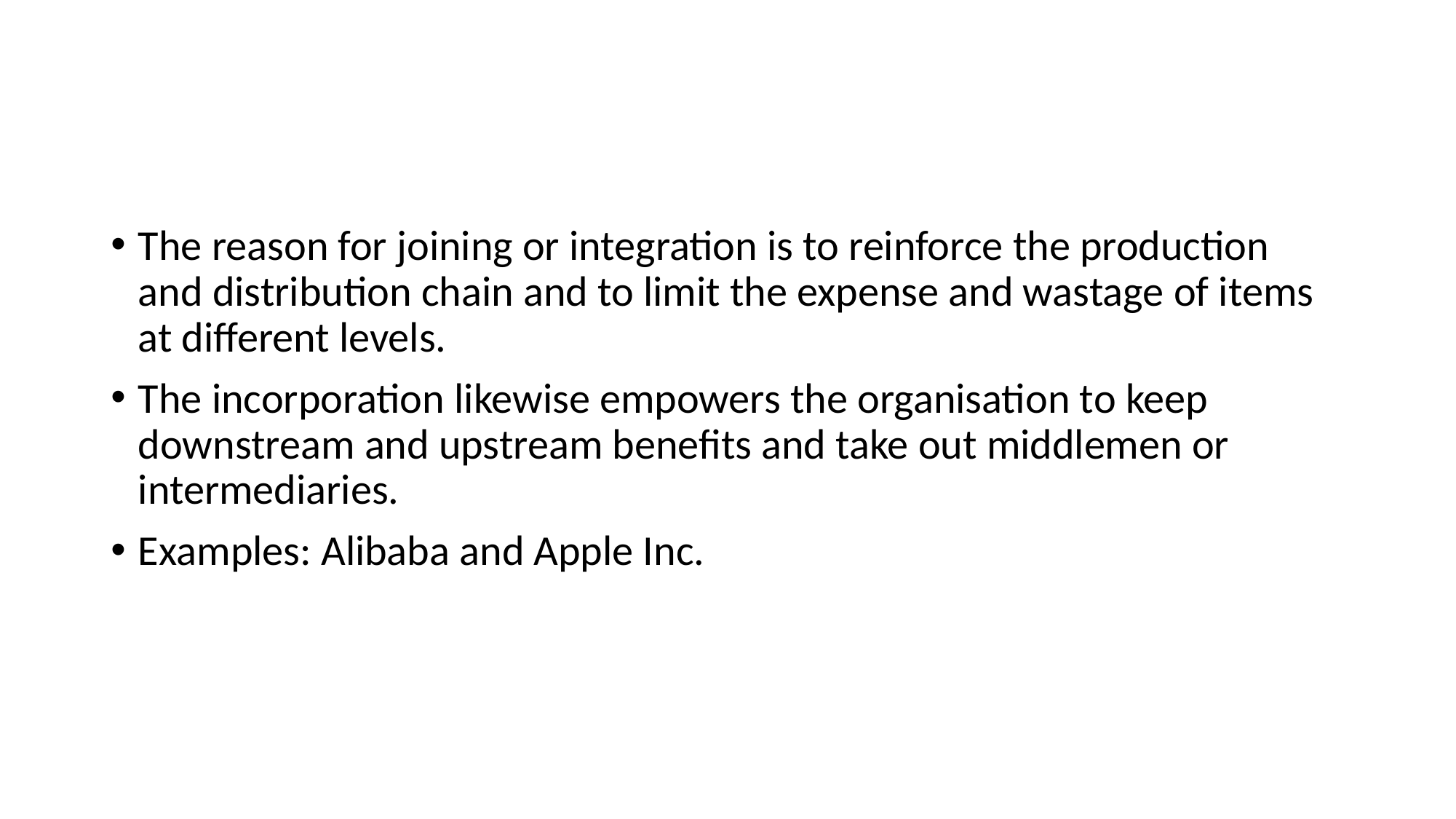

#
The reason for joining or integration is to reinforce the production and distribution chain and to limit the expense and wastage of items at different levels.
The incorporation likewise empowers the organisation to keep downstream and upstream benefits and take out middlemen or intermediaries.
Examples: Alibaba and Apple Inc.